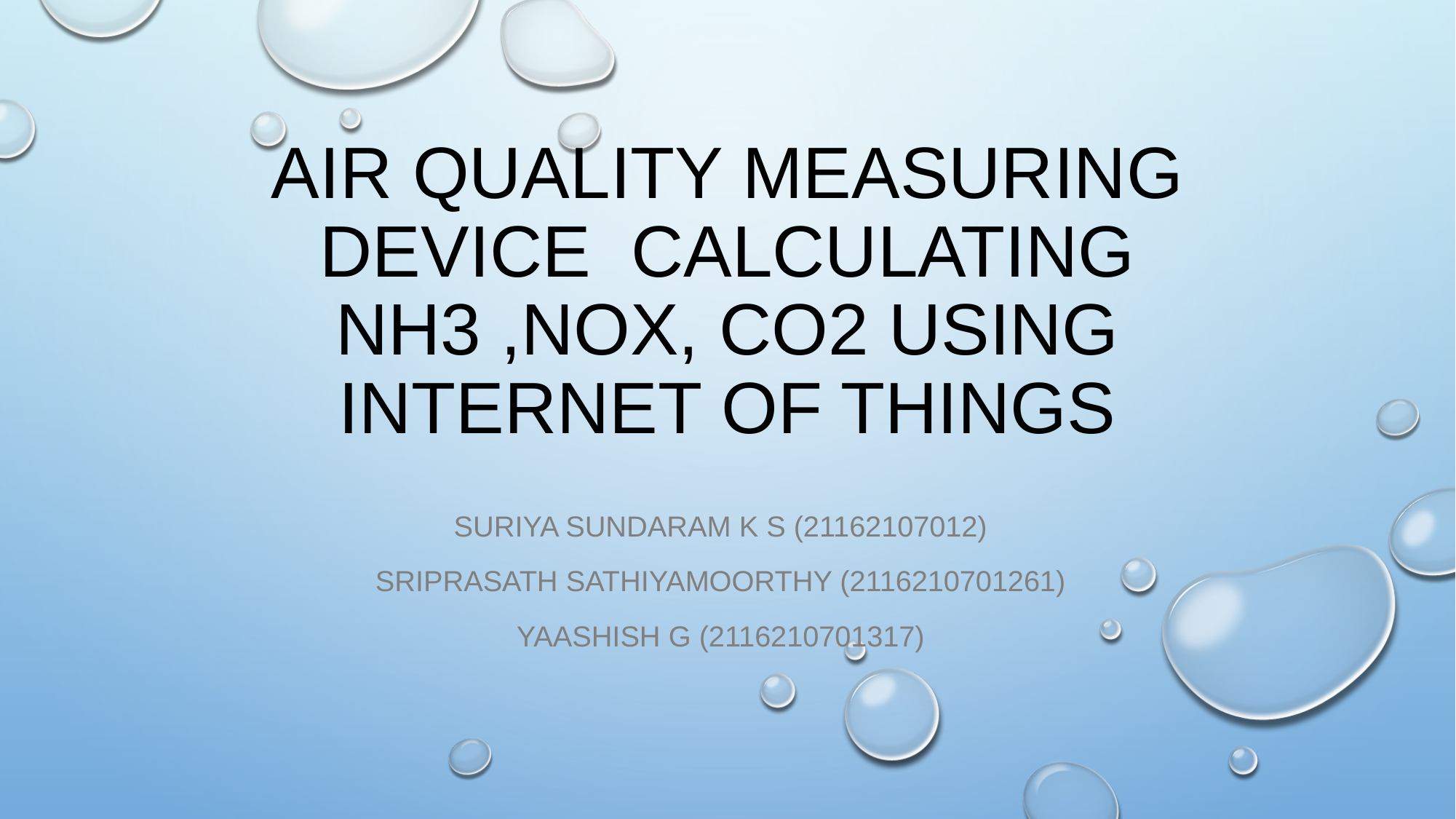

# AIR QUALITY MEASURING DEVICE  CALCULATING NH3 ,NOx, CO2 USING INTERNET OF THINGS
SURIYA SUNDARAM K S (21162107012)
SRIPRASATH SATHIYAMOORTHY (2116210701261)
YAASHISH G (2116210701317)